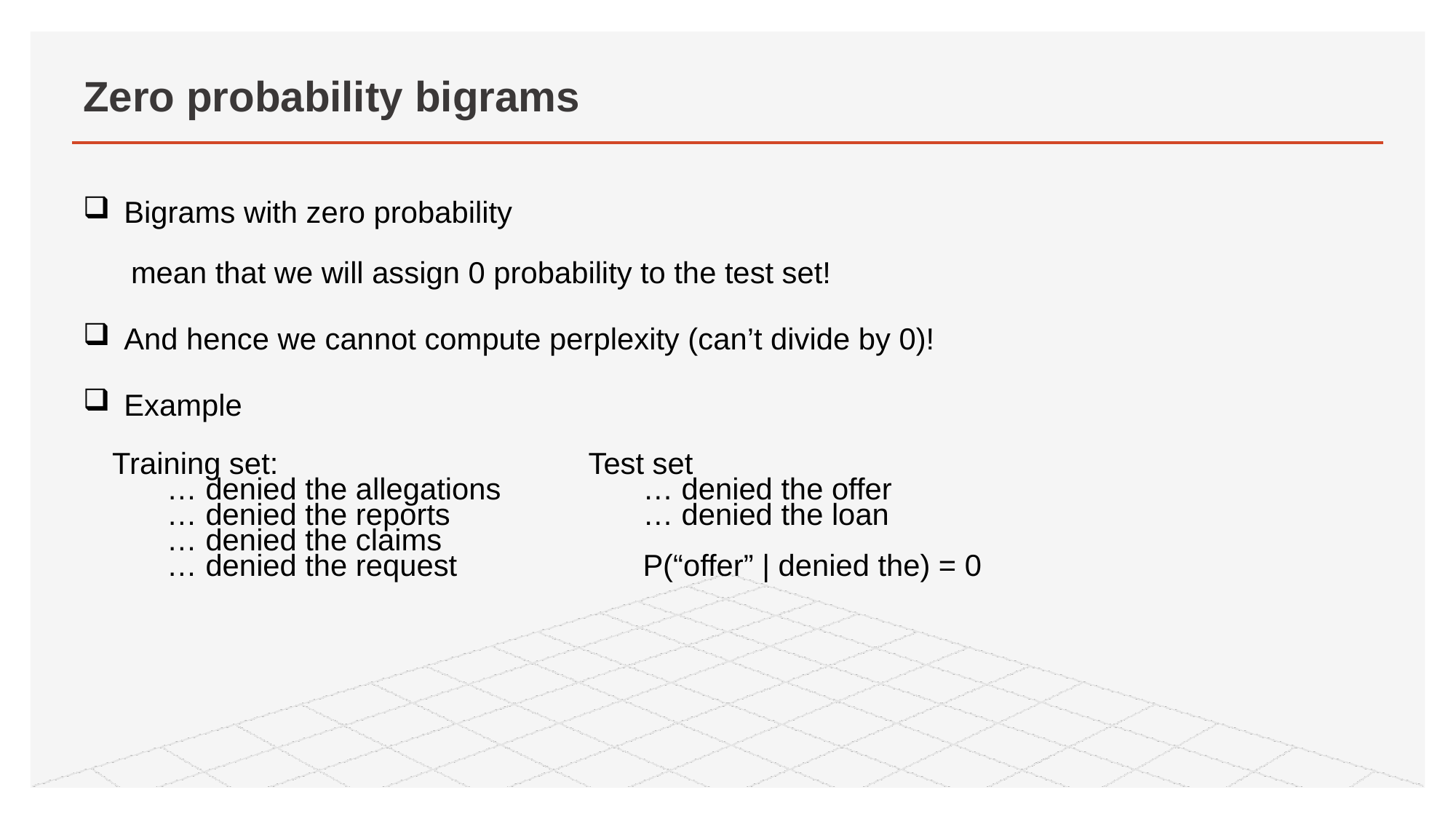

# Zero probability bigrams
Bigrams with zero probability
mean that we will assign 0 probability to the test set!
And hence we cannot compute perplexity (can’t divide by 0)!
Example

Training set:
… denied the allegations
… denied the reports
… denied the claims
… denied the request

Test set
… denied the offer
… denied the loan

P(“offer” | denied the) = 0